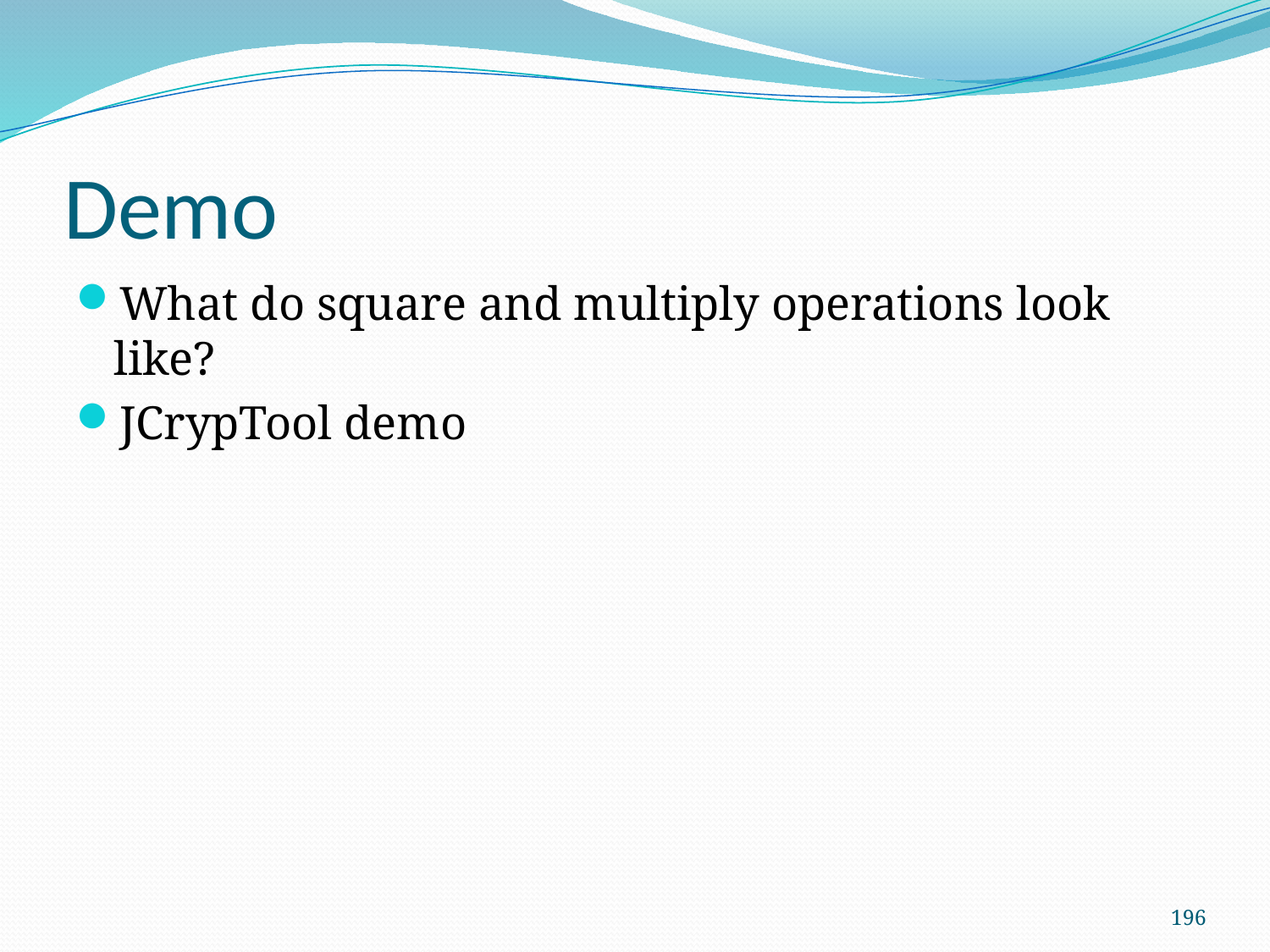

# Demo
What do square and multiply operations look like?
JCrypTool demo

196